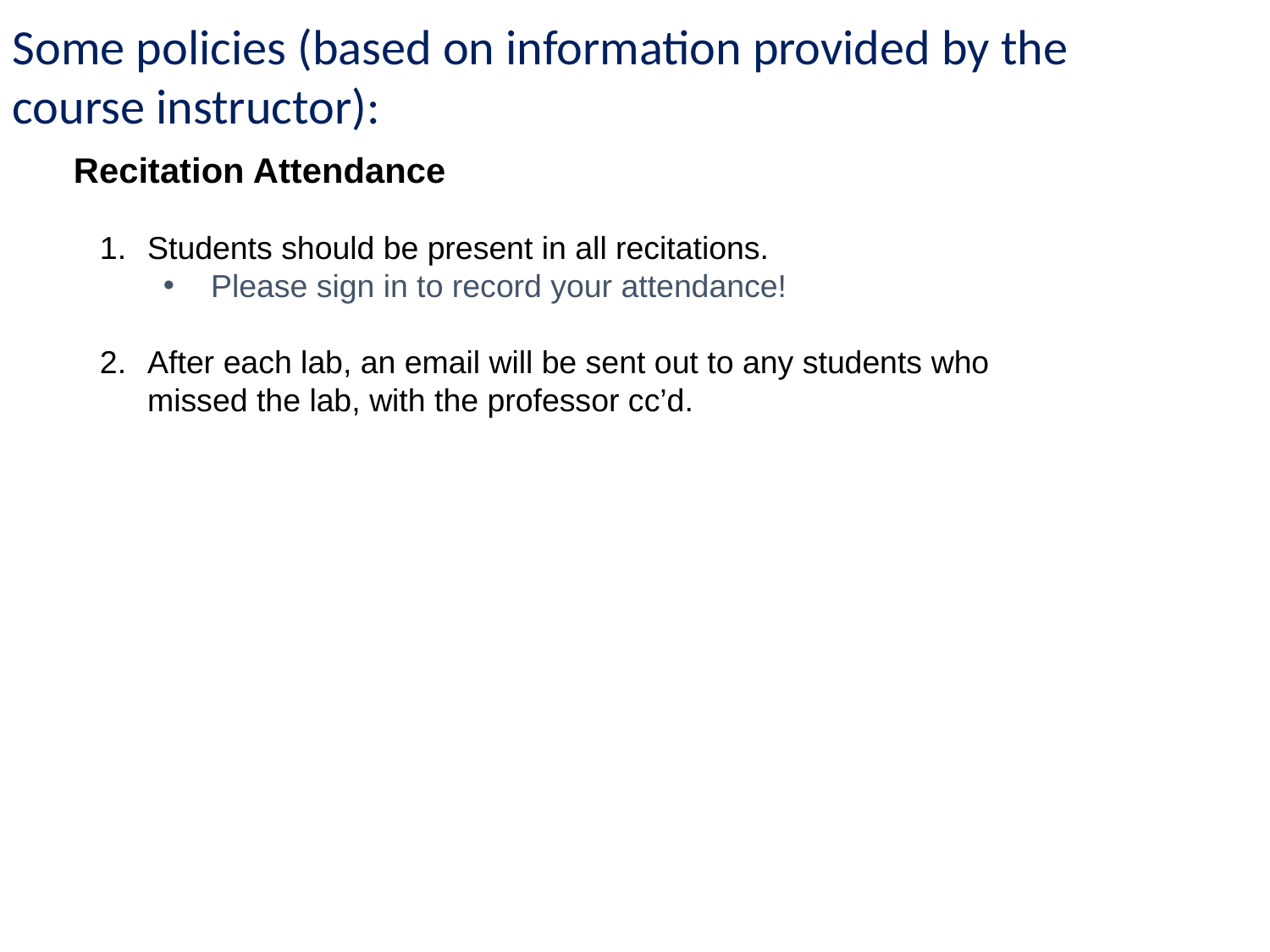

Some policies (based on information provided by the course instructor):
Recitation Attendance
Students should be present in all recitations.
Please sign in to record your attendance!

After each lab, an email will be sent out to any students who missed the lab, with the professor cc’d.